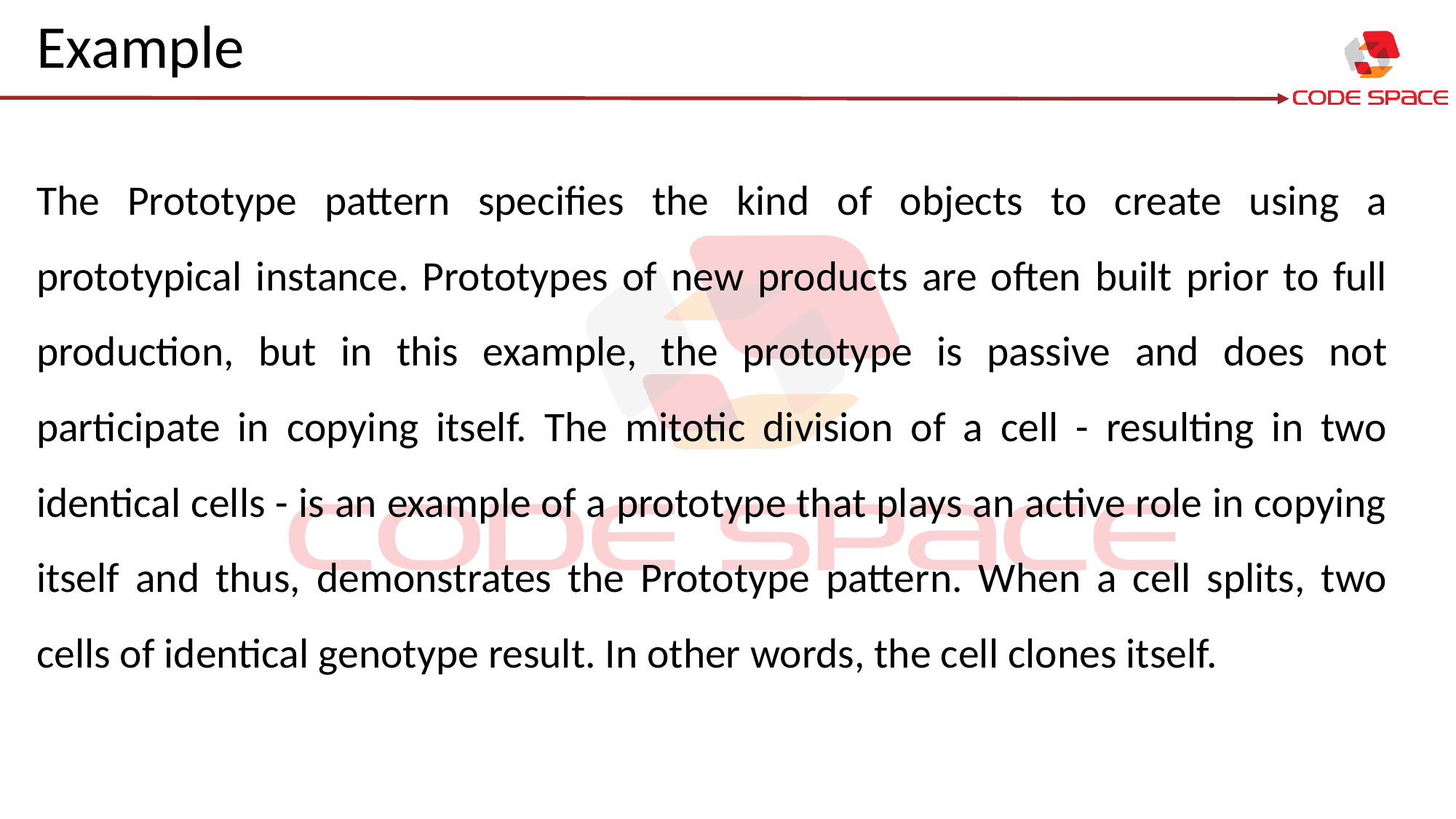

# Example
The Prototype pattern specifies the kind of objects to create using a prototypical instance. Prototypes of new products are often built prior to full production, but in this example, the prototype is passive and does not participate in copying itself. The mitotic division of a cell - resulting in two identical cells - is an example of a prototype that plays an active role in copying itself and thus, demonstrates the Prototype pattern. When a cell splits, two cells of identical genotype result. In other words, the cell clones itself.